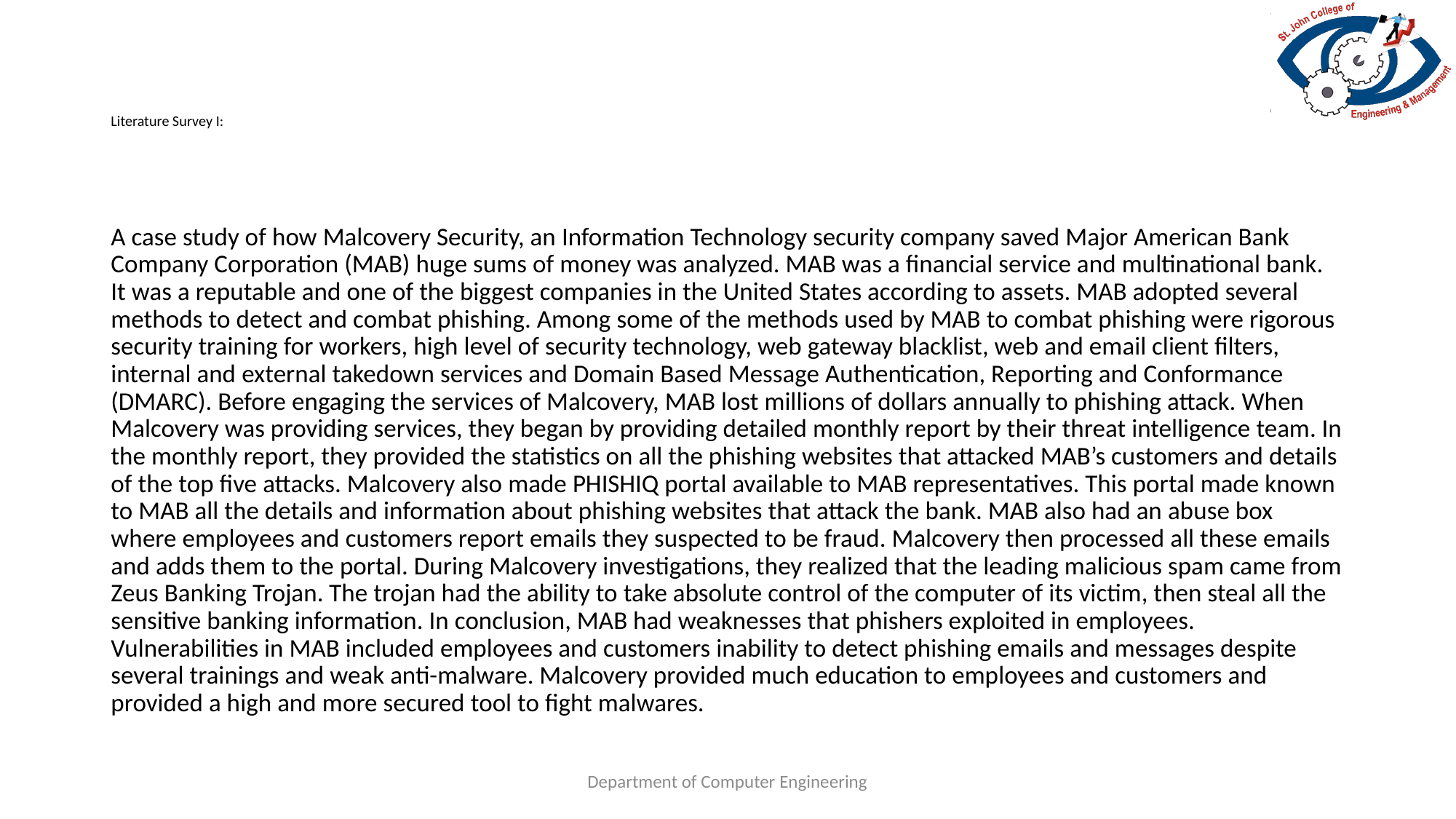

# Literature Survey I:
A case study of how Malcovery Security, an Information Technology security company saved Major American Bank Company Corporation (MAB) huge sums of money was analyzed. MAB was a financial service and multinational bank. It was a reputable and one of the biggest companies in the United States according to assets. MAB adopted several methods to detect and combat phishing. Among some of the methods used by MAB to combat phishing were rigorous security training for workers, high level of security technology, web gateway blacklist, web and email client filters, internal and external takedown services and Domain Based Message Authentication, Reporting and Conformance (DMARC). Before engaging the services of Malcovery, MAB lost millions of dollars annually to phishing attack. When Malcovery was providing services, they began by providing detailed monthly report by their threat intelligence team. In the monthly report, they provided the statistics on all the phishing websites that attacked MAB’s customers and details of the top five attacks. Malcovery also made PHISHIQ portal available to MAB representatives. This portal made known to MAB all the details and information about phishing websites that attack the bank. MAB also had an abuse box where employees and customers report emails they suspected to be fraud. Malcovery then processed all these emails and adds them to the portal. During Malcovery investigations, they realized that the leading malicious spam came from Zeus Banking Trojan. The trojan had the ability to take absolute control of the computer of its victim, then steal all the sensitive banking information. In conclusion, MAB had weaknesses that phishers exploited in employees. Vulnerabilities in MAB included employees and customers inability to detect phishing emails and messages despite several trainings and weak anti-malware. Malcovery provided much education to employees and customers and provided a high and more secured tool to fight malwares.
Department of Computer Engineering
9